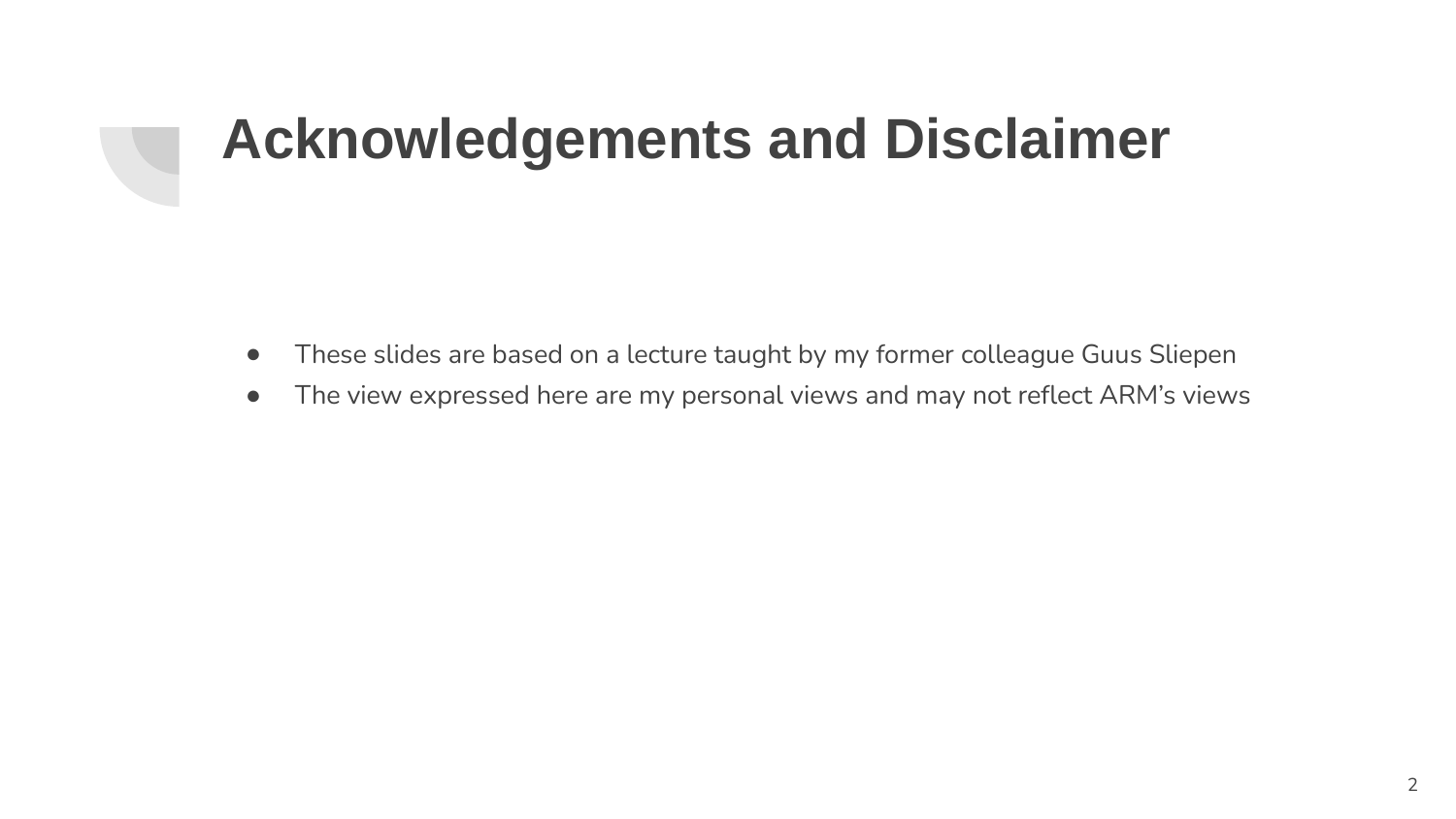

# Acknowledgements and Disclaimer
These slides are based on a lecture taught by my former colleague Guus Sliepen
The view expressed here are my personal views and may not reflect ARM’s views
2